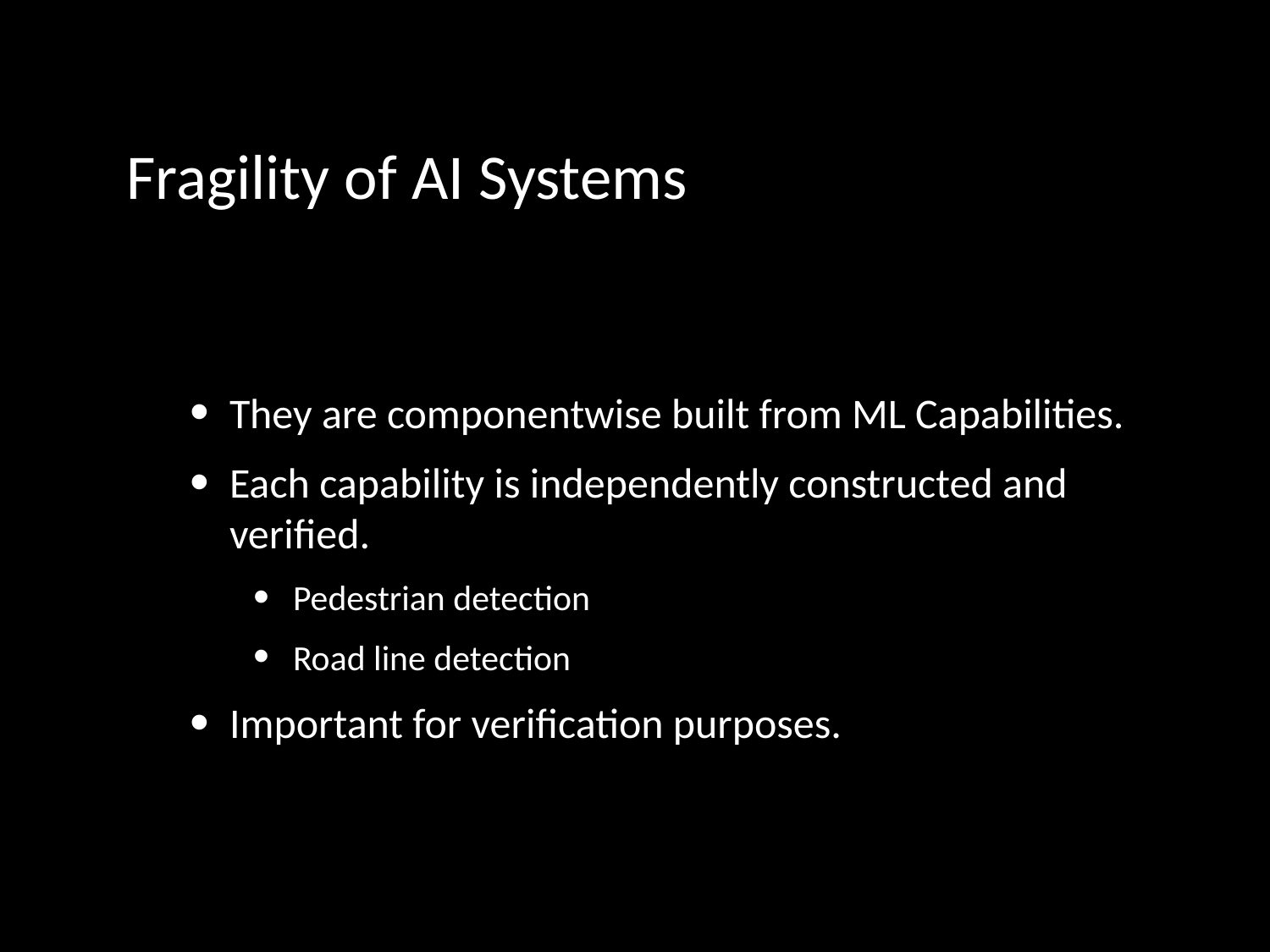

# Fragility of AI Systems
They are componentwise built from ML Capabilities.
Each capability is independently constructed and verified.
Pedestrian detection
Road line detection
Important for verification purposes.